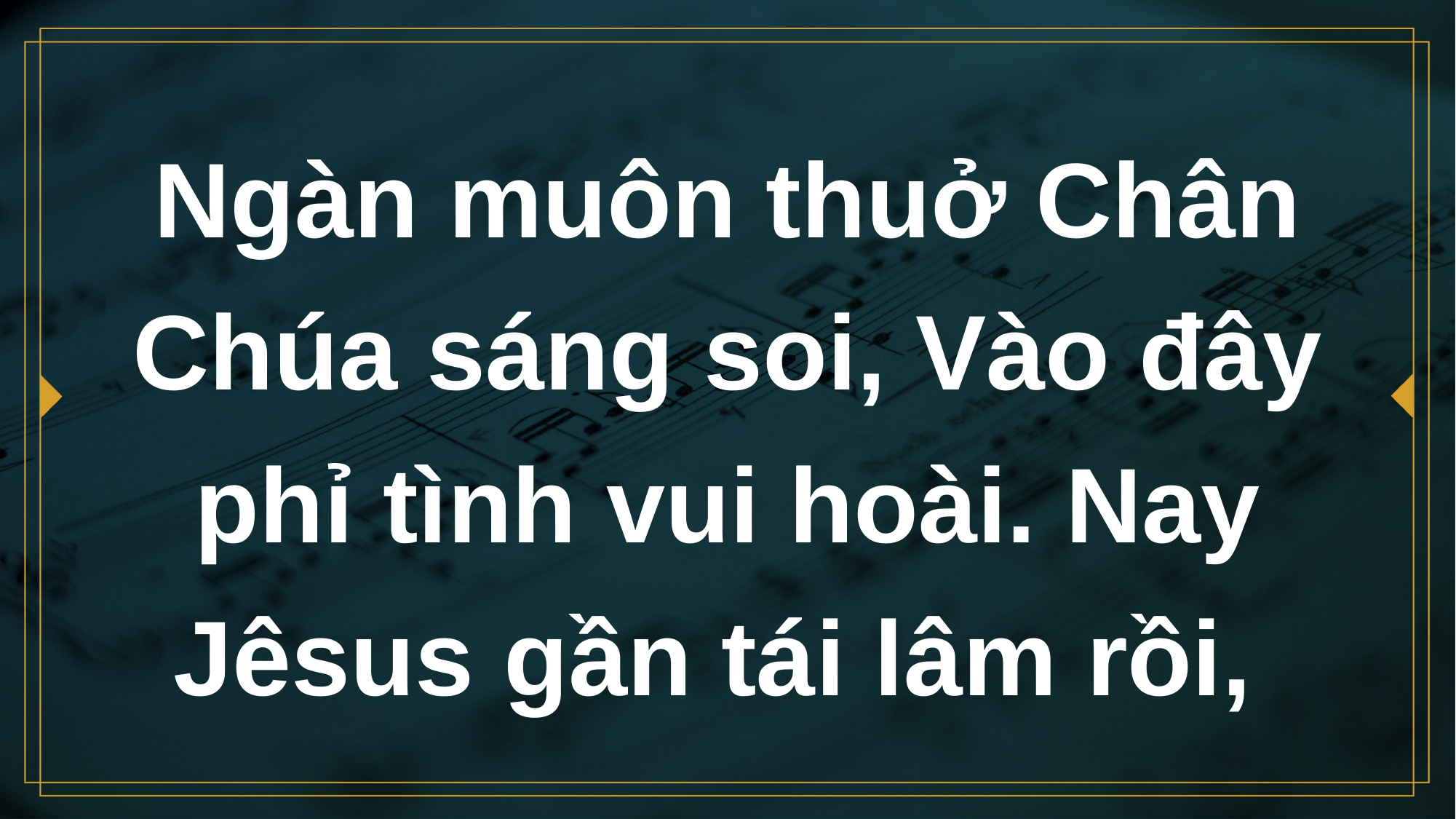

# Ngàn muôn thuở Chân Chúa sáng soi, Vào đây phỉ tình vui hoài. Nay Jêsus gần tái lâm rồi,